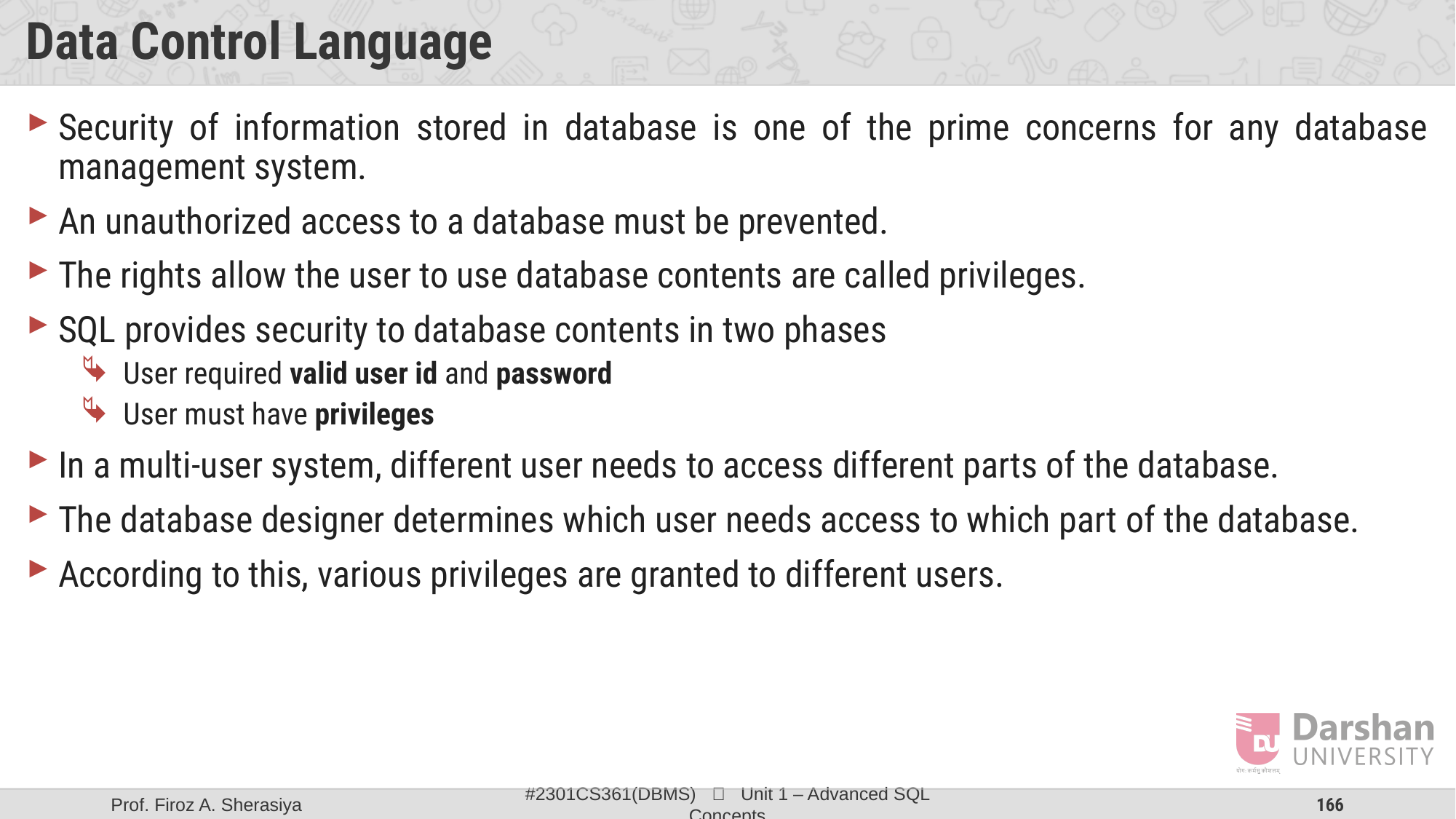

# Data Control Language
Security of information stored in database is one of the prime concerns for any database management system.
An unauthorized access to a database must be prevented.
The rights allow the user to use database contents are called privileges.
SQL provides security to database contents in two phases
User required valid user id and password
User must have privileges
In a multi-user system, different user needs to access different parts of the database.
The database designer determines which user needs access to which part of the database.
According to this, various privileges are granted to different users.